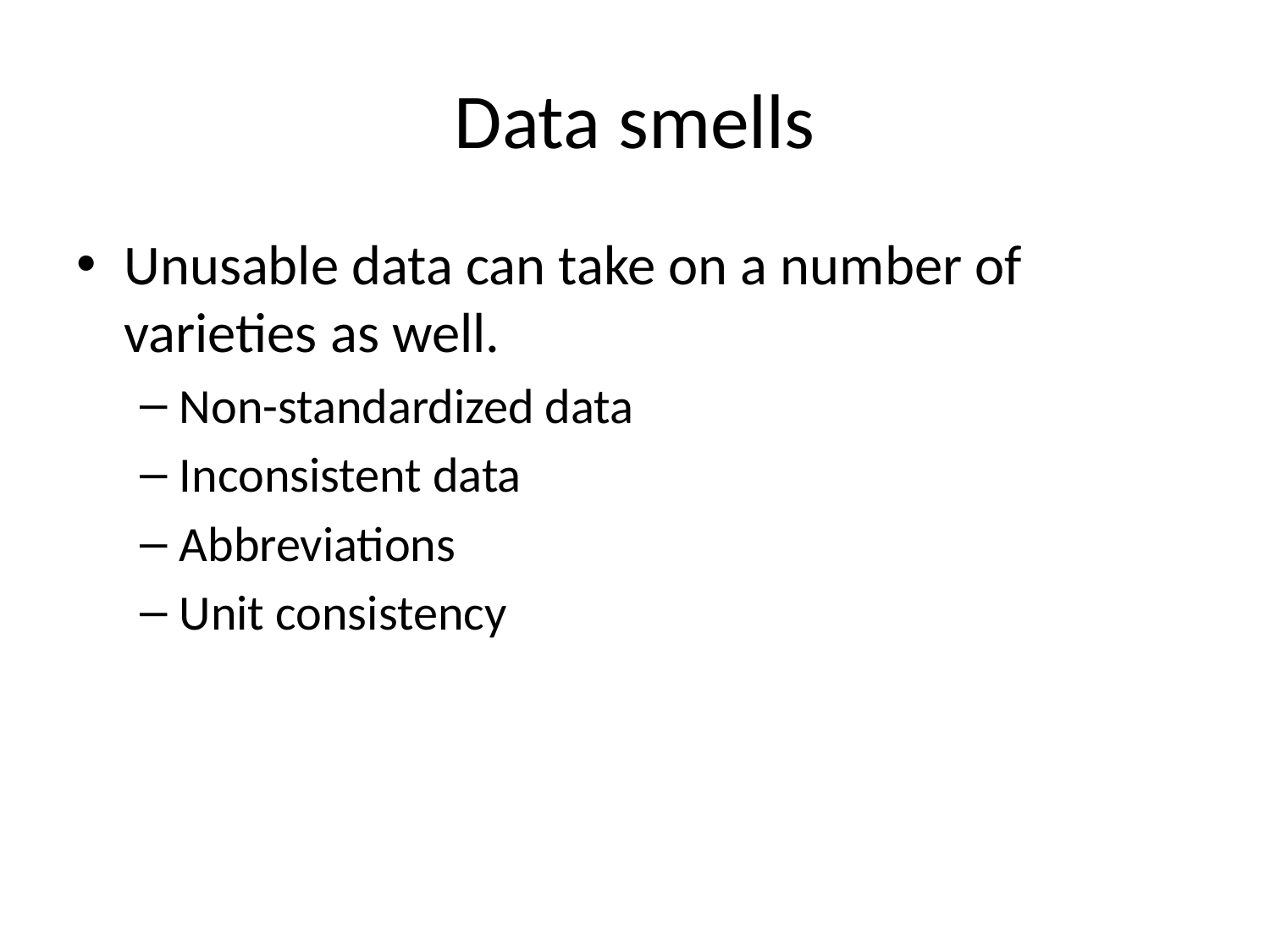

# Data smells
Unusable data can take on a number of varieties as well.
Non-standardized data
Inconsistent data
Abbreviations
Unit consistency